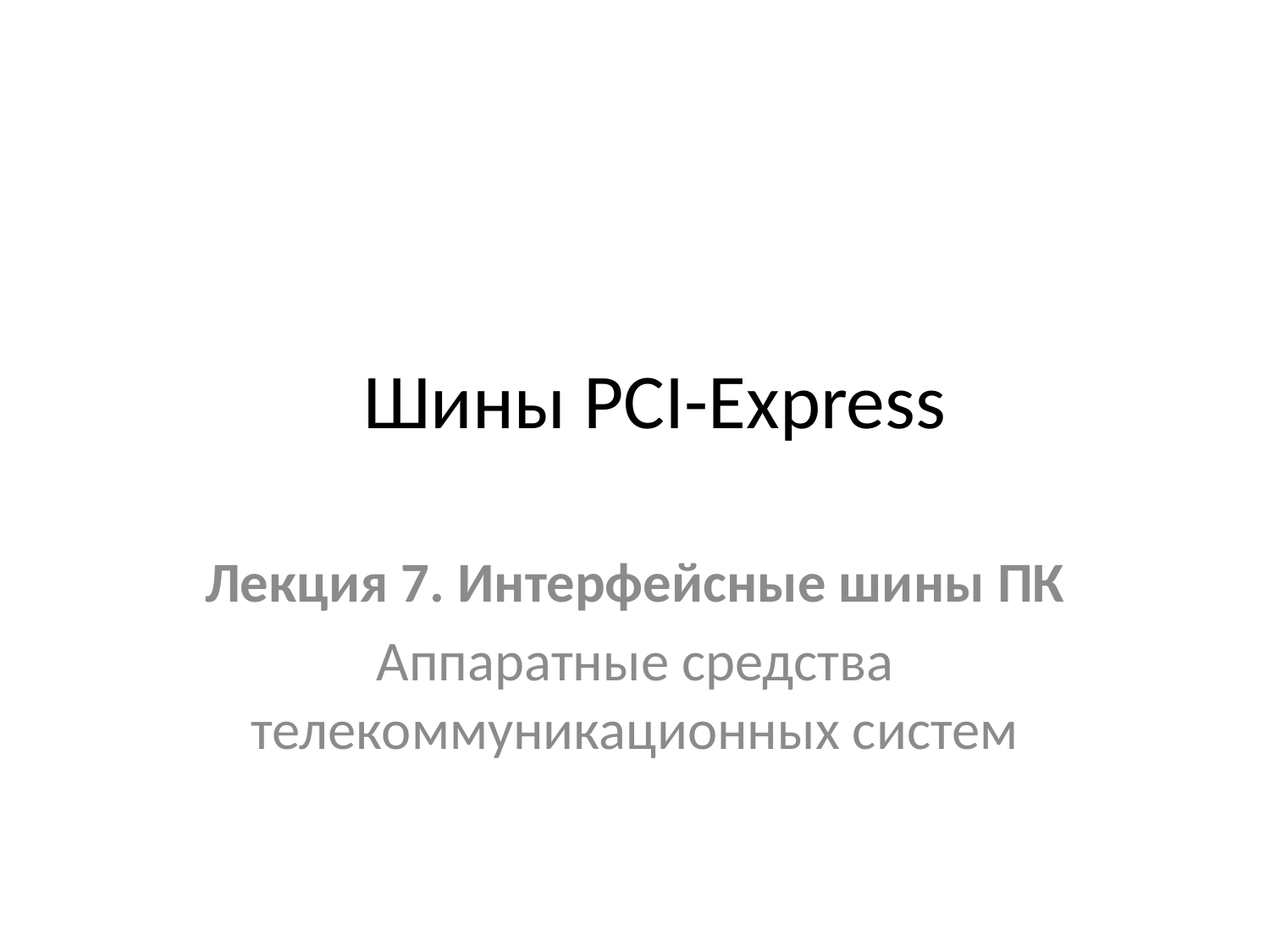

# Шины PCI-Express
Лекция 7. Интерфейсные шины ПК
Аппаратные средства телекоммуникационных систем